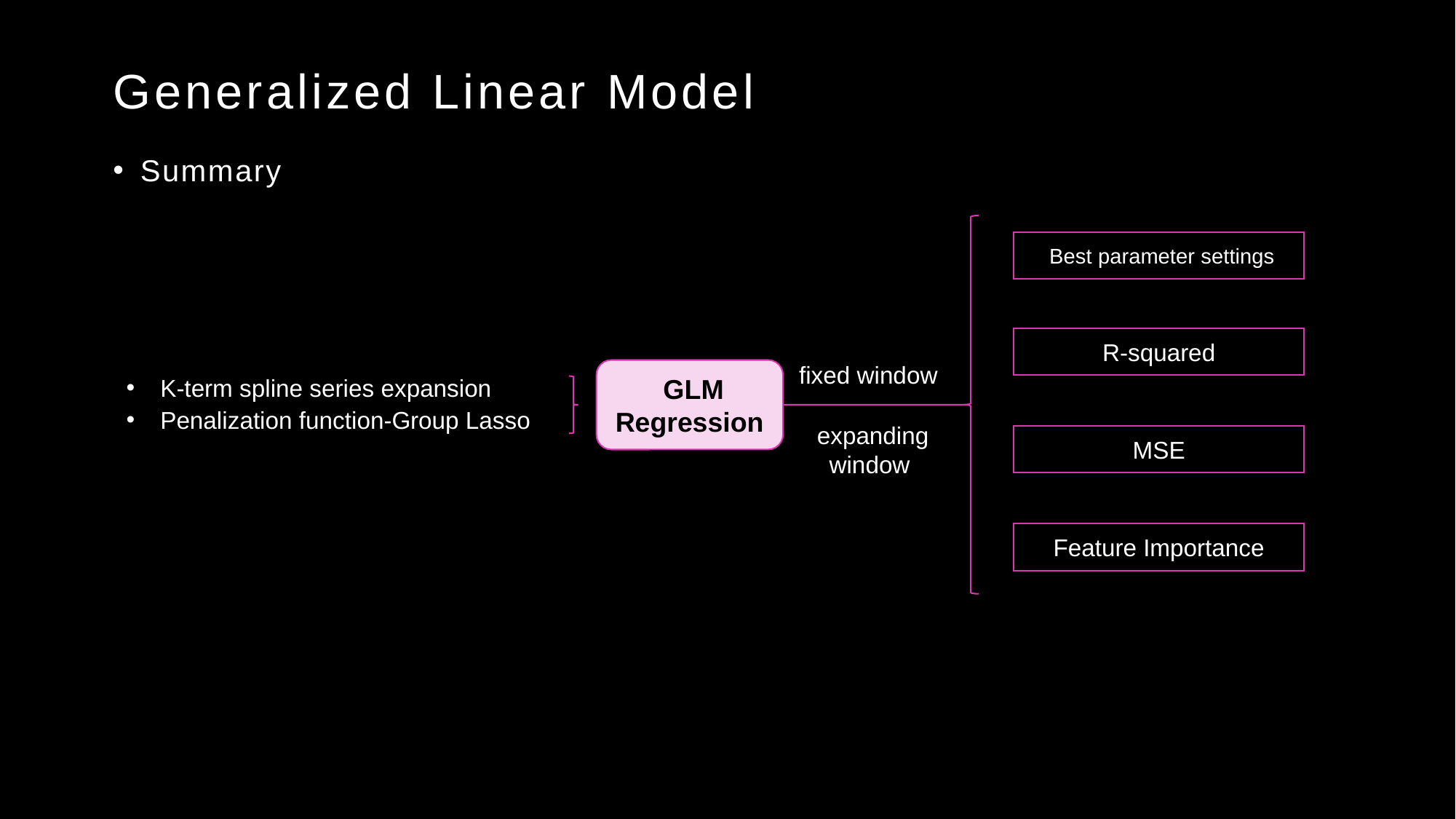

Generalized Linear Model
Summary

 Best parameter settings
R-squared
fixed window
 GLM
Regression
K-term spline series expansion
Penalization function-Group Lasso

expanding window
MSE
Feature Importance